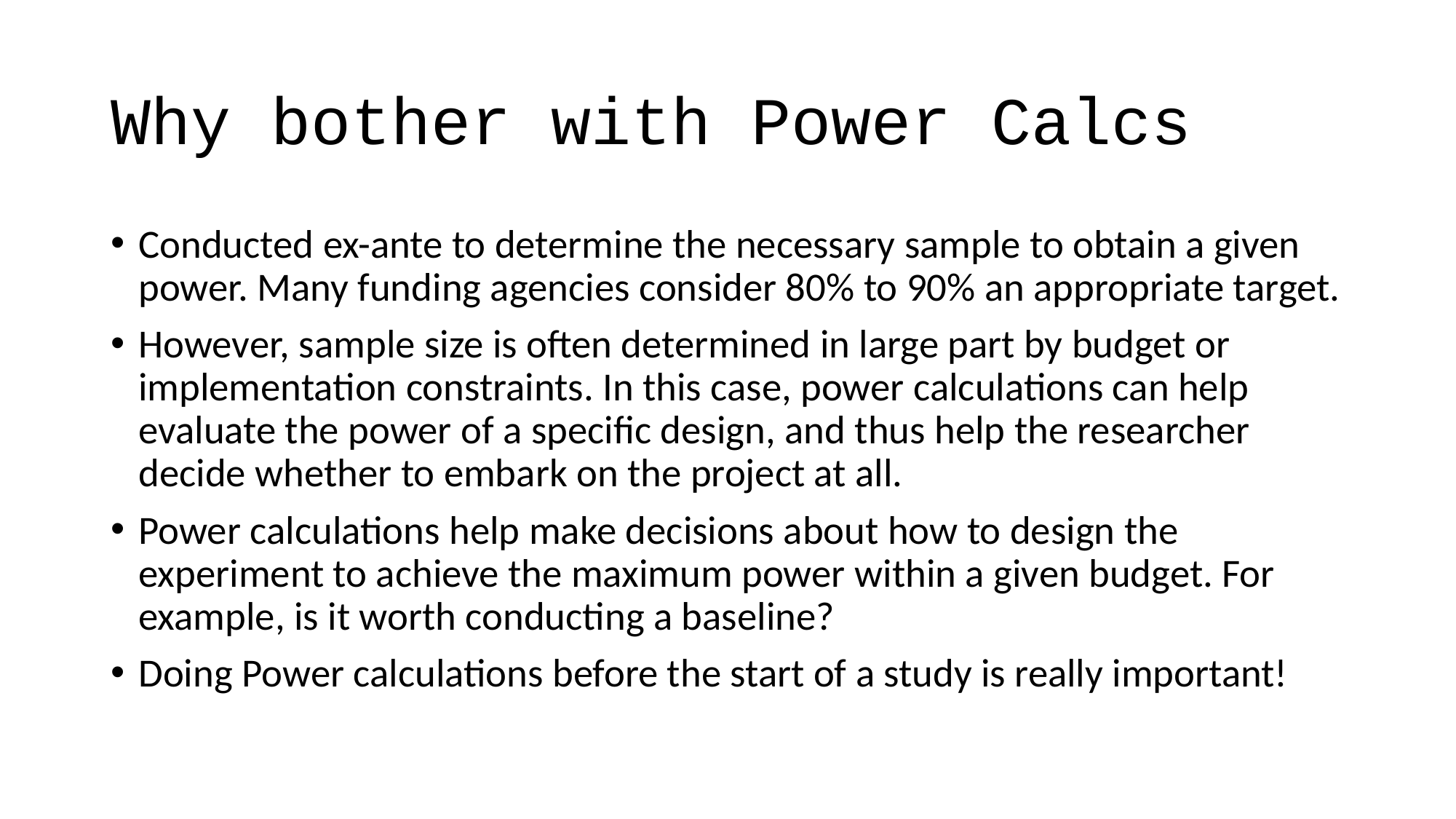

# Why bother with Power Calcs
Conducted ex-ante to determine the necessary sample to obtain a given power. Many funding agencies consider 80% to 90% an appropriate target.
However, sample size is often determined in large part by budget or implementation constraints. In this case, power calculations can help evaluate the power of a specific design, and thus help the researcher decide whether to embark on the project at all.
Power calculations help make decisions about how to design the experiment to achieve the maximum power within a given budget. For example, is it worth conducting a baseline?
Doing Power calculations before the start of a study is really important!